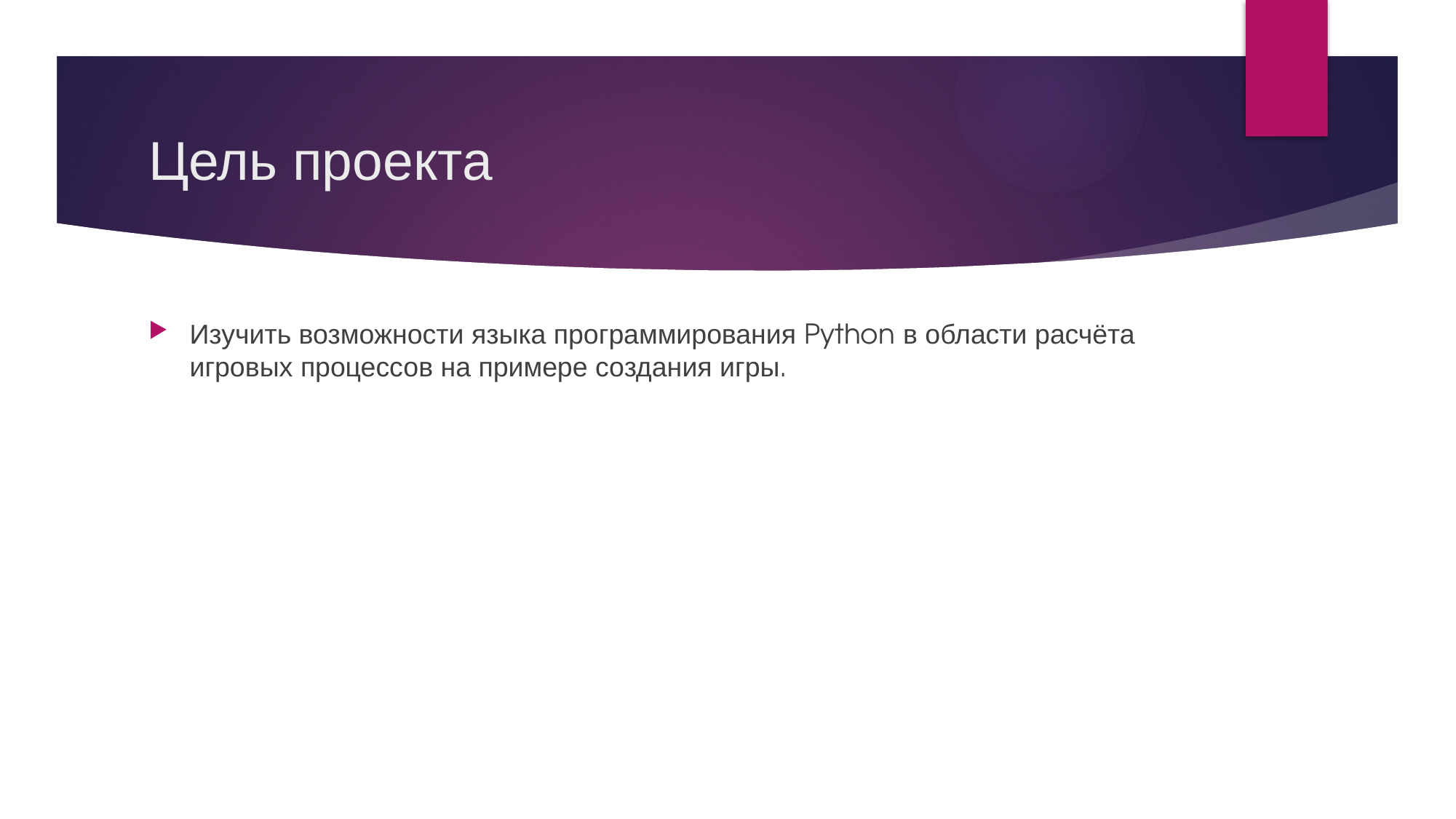

# Цель проекта
Изучить возможности языка программирования Python в области расчёта игровых процессов на примере создания игры.